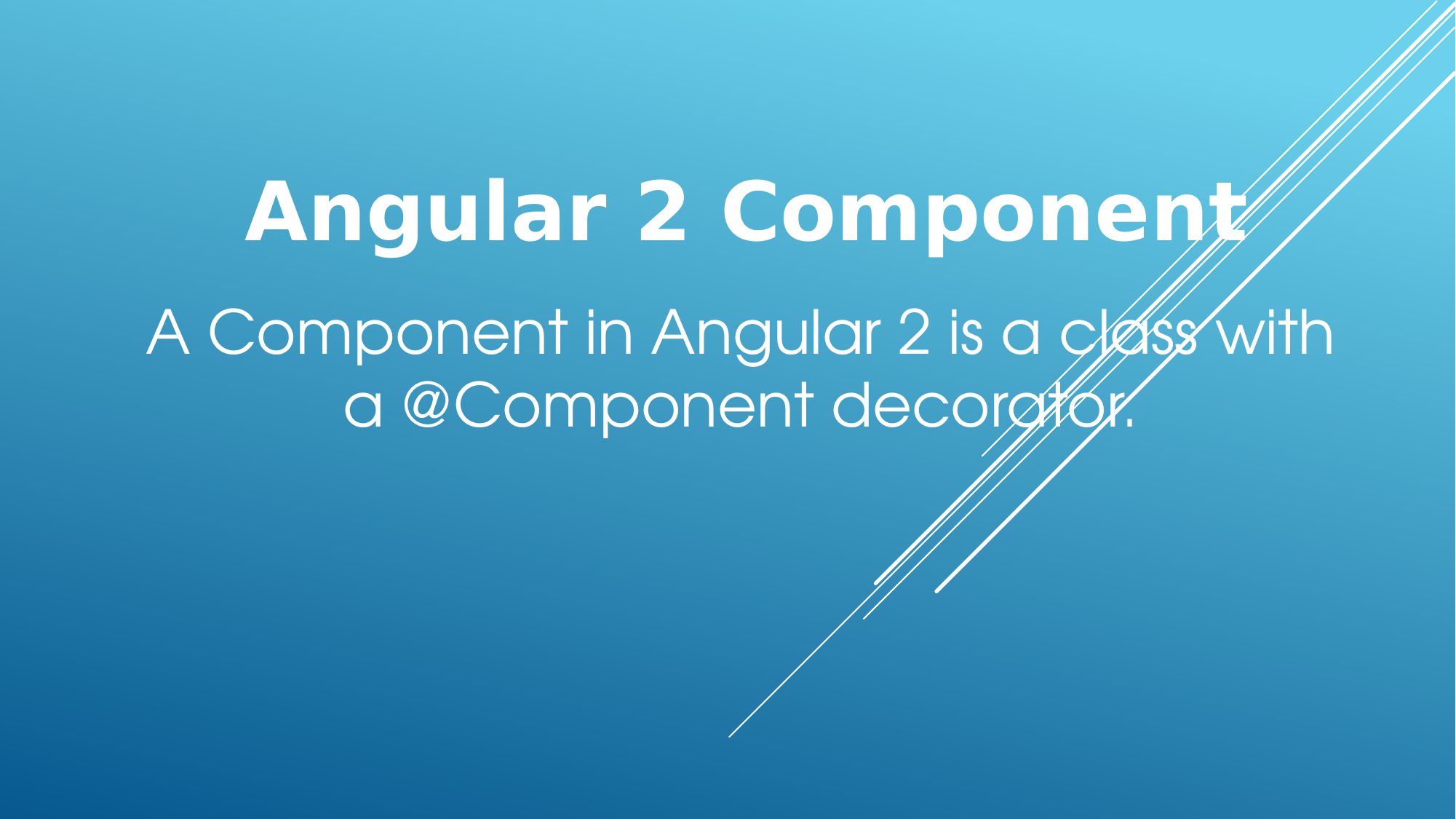

Angular 2 Component
A Component in Angular 2 is a class with a @Component decorator.